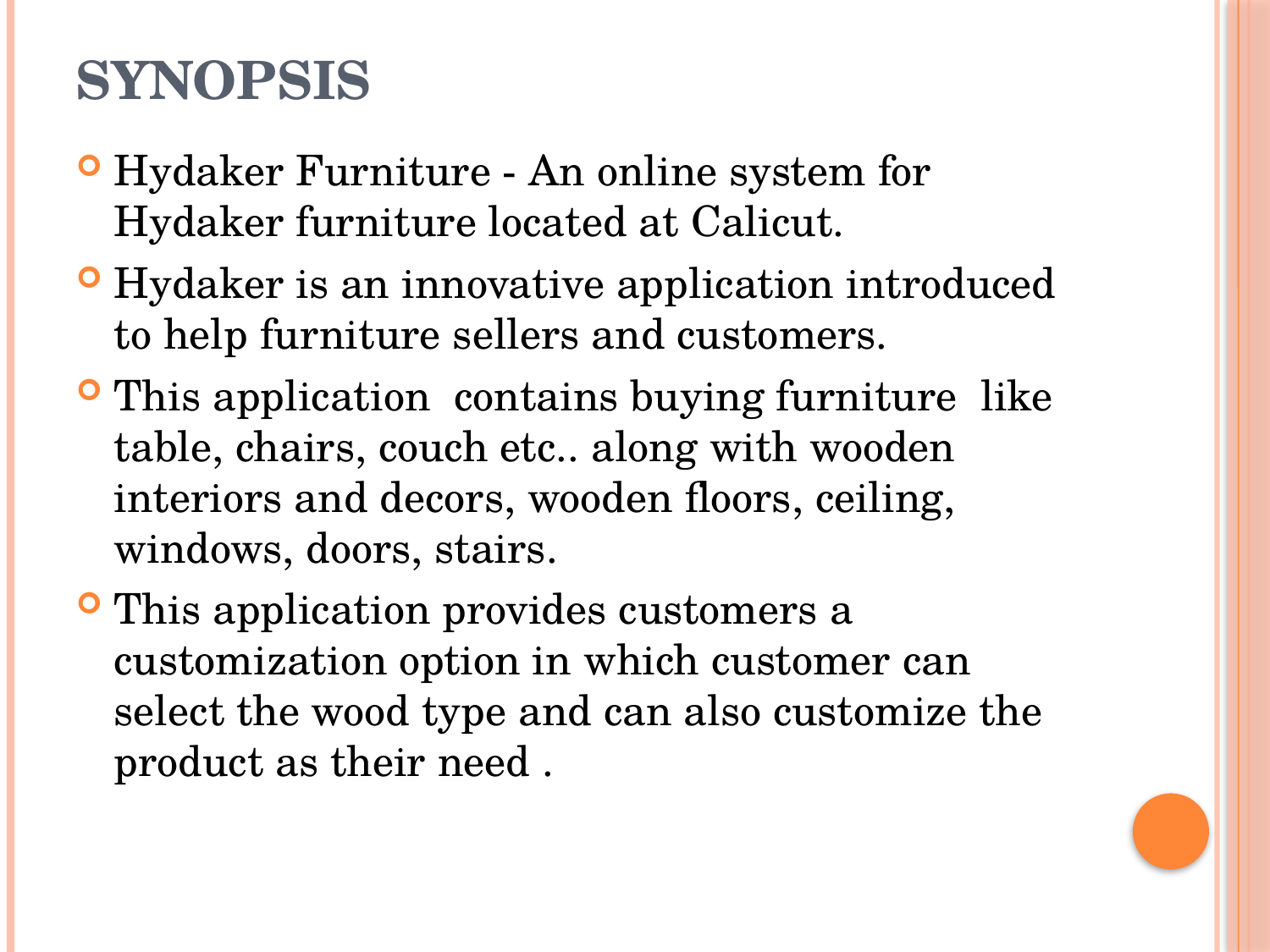

# synopsis
Hydaker Furniture - An online system for Hydaker furniture located at Calicut.
Hydaker is an innovative application introduced to help furniture sellers and customers.
This application  contains buying furniture  like  table, chairs, couch etc.. along with wooden interiors and decors, wooden floors, ceiling, windows, doors, stairs.
This application provides customers a customization option in which customer can select the wood type and can also customize the product as their need .